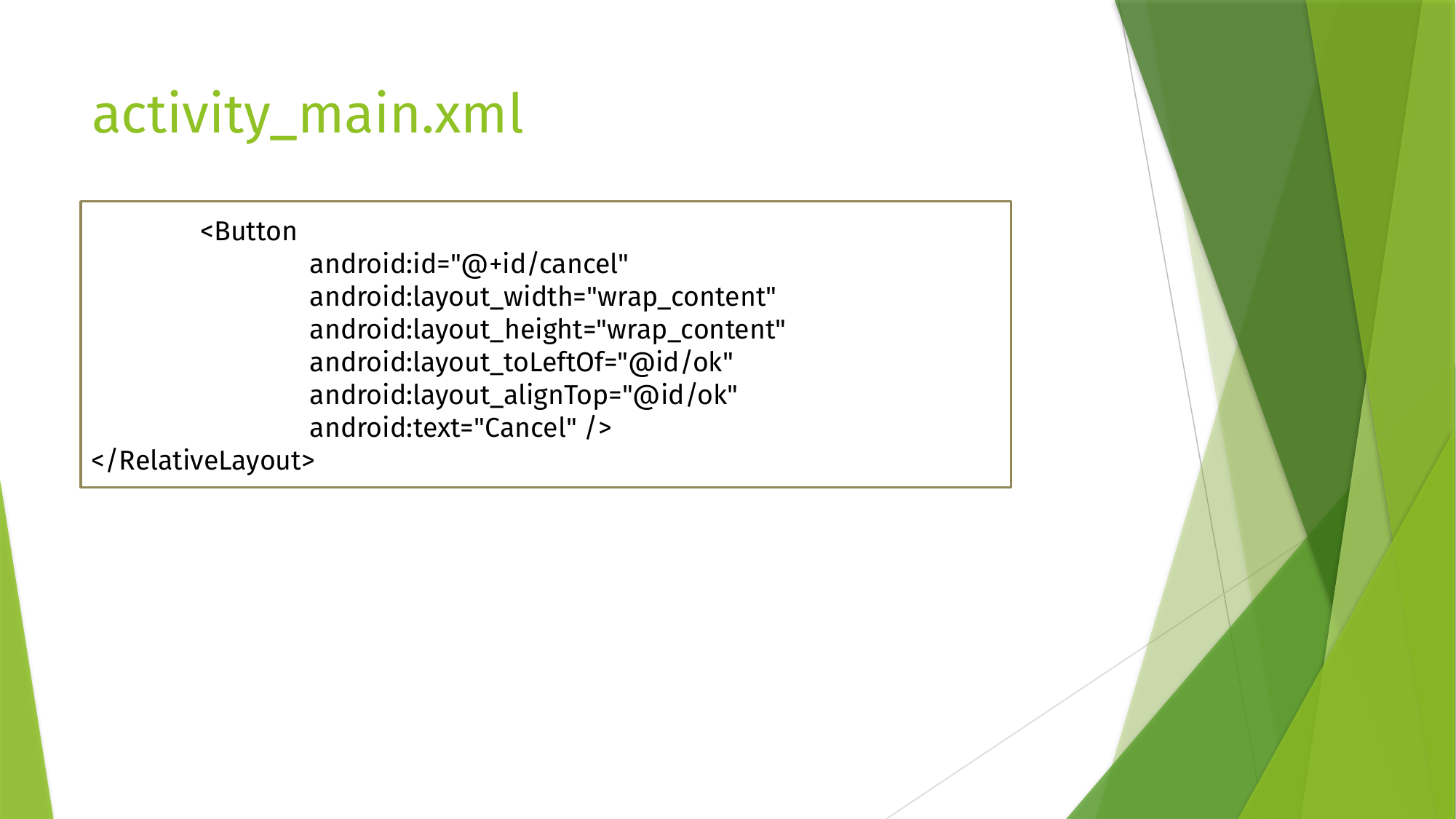

# activity_main.xml
	<Button
		android:id="@+id/cancel"
		android:layout_width="wrap_content"
		android:layout_height="wrap_content"
		android:layout_toLeftOf="@id/ok"
		android:layout_alignTop="@id/ok"
		android:text="Cancel" />
</RelativeLayout>